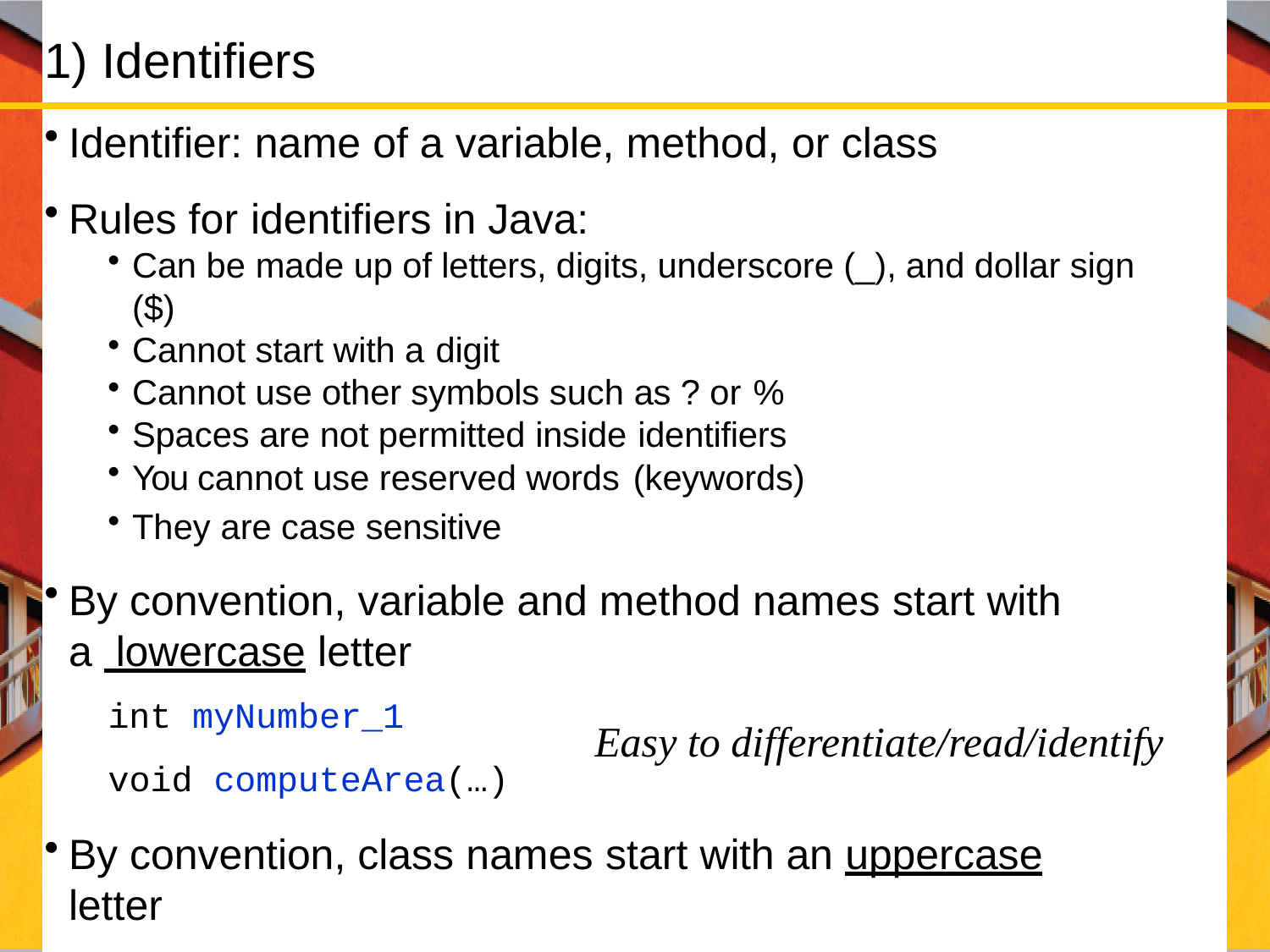

# 1) Identifiers
Identifier: name of a variable, method, or class
Rules for identifiers in Java:
Can be made up of letters, digits, underscore (_), and dollar sign ($)
Cannot start with a digit
Cannot use other symbols such as ? or %
Spaces are not permitted inside identifiers
You cannot use reserved words (keywords)
They are case sensitive
By convention, variable and method names start with a  lowercase letter
int myNumber_1
void computeArea(…)
By convention, class names start with an uppercase letter
class Student

Easy to differentiate/read/identify